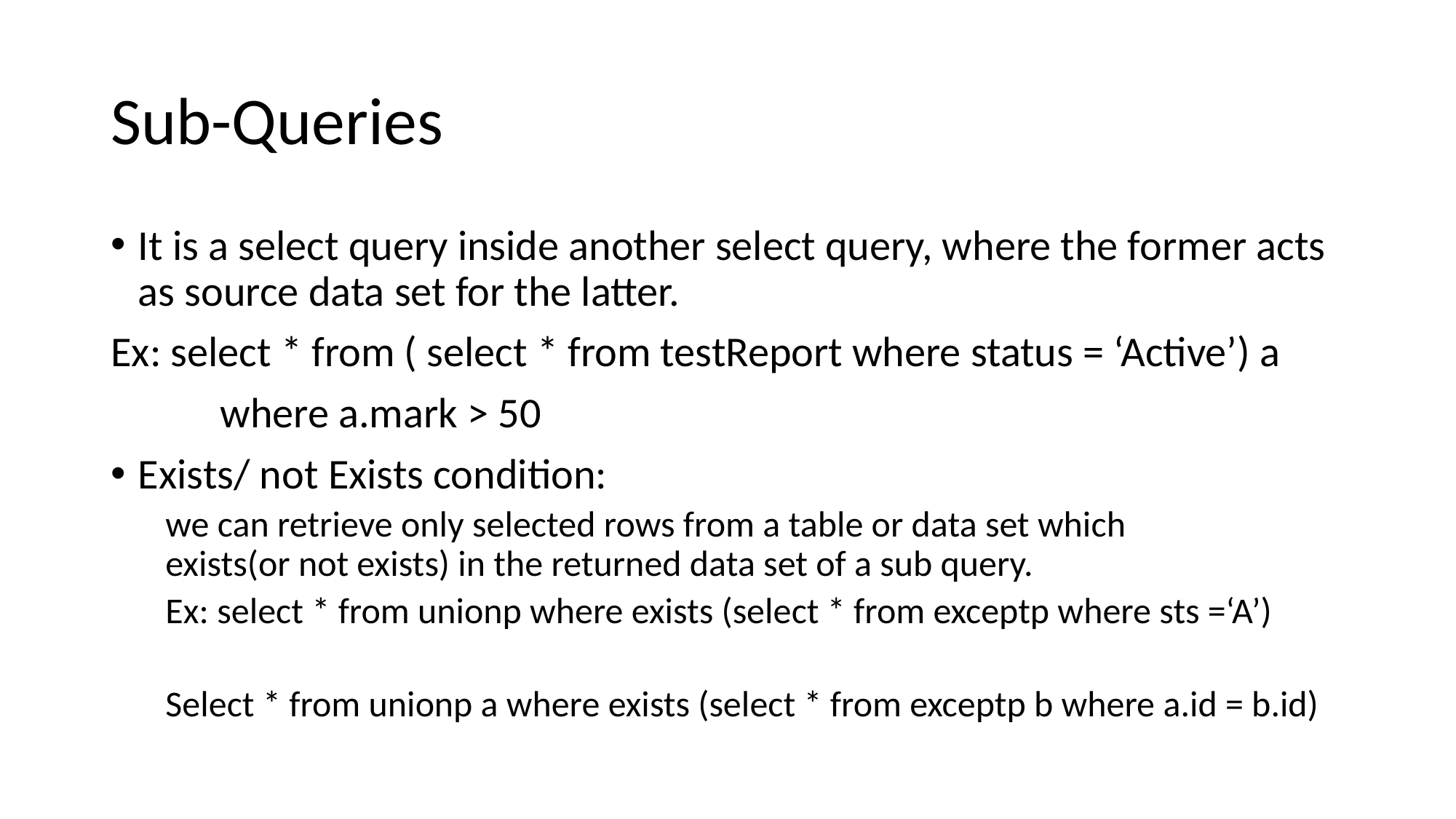

# Sub-Queries
It is a select query inside another select query, where the former acts as source data set for the latter.
Ex: select * from ( select * from testReport where status = ‘Active’) a
	where a.mark > 50
Exists/ not Exists condition:
we can retrieve only selected rows from a table or data set which             exists(or not exists) in the returned data set of a sub query.
Ex: select * from unionp where exists (select * from exceptp where sts =‘A’)

Select * from unionp a where exists (select * from exceptp b where a.id = b.id)